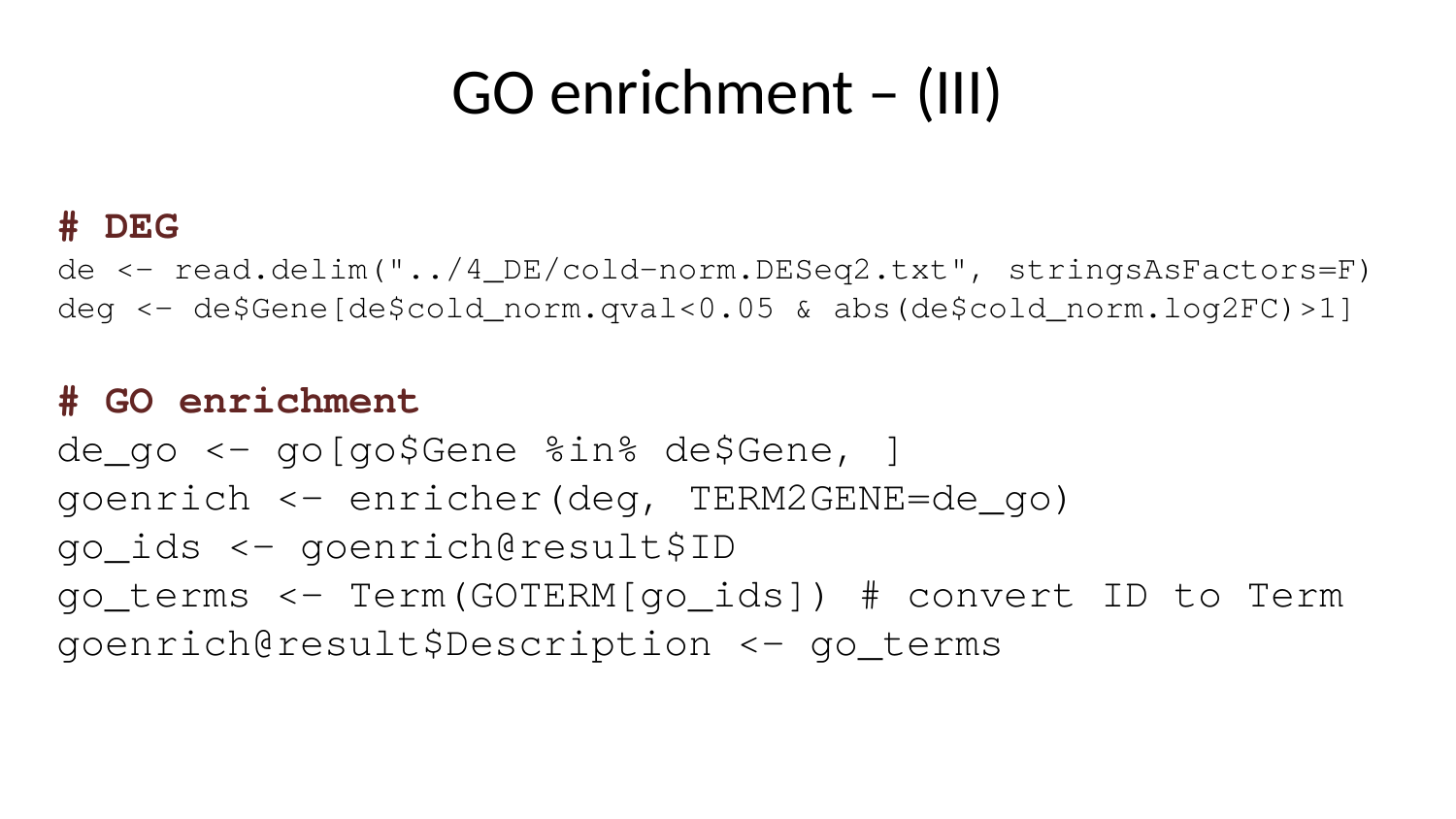

R
# GO enrichment – (III)
# DEG
de <- read.delim("../4_DE/cold-norm.DESeq2.txt", stringsAsFactors=F)
deg <- de$Gene[de$cold_norm.qval<0.05 & abs(de$cold_norm.log2FC)>1]

# GO enrichment
de_go <- go[go$Gene %in% de$Gene, ]
goenrich <- enricher(deg, TERM2GENE=de_go)
go_ids <- goenrich@result$ID
go_terms <- Term(GOTERM[go_ids]) # convert ID to Term
goenrich@result$Description <- go_terms